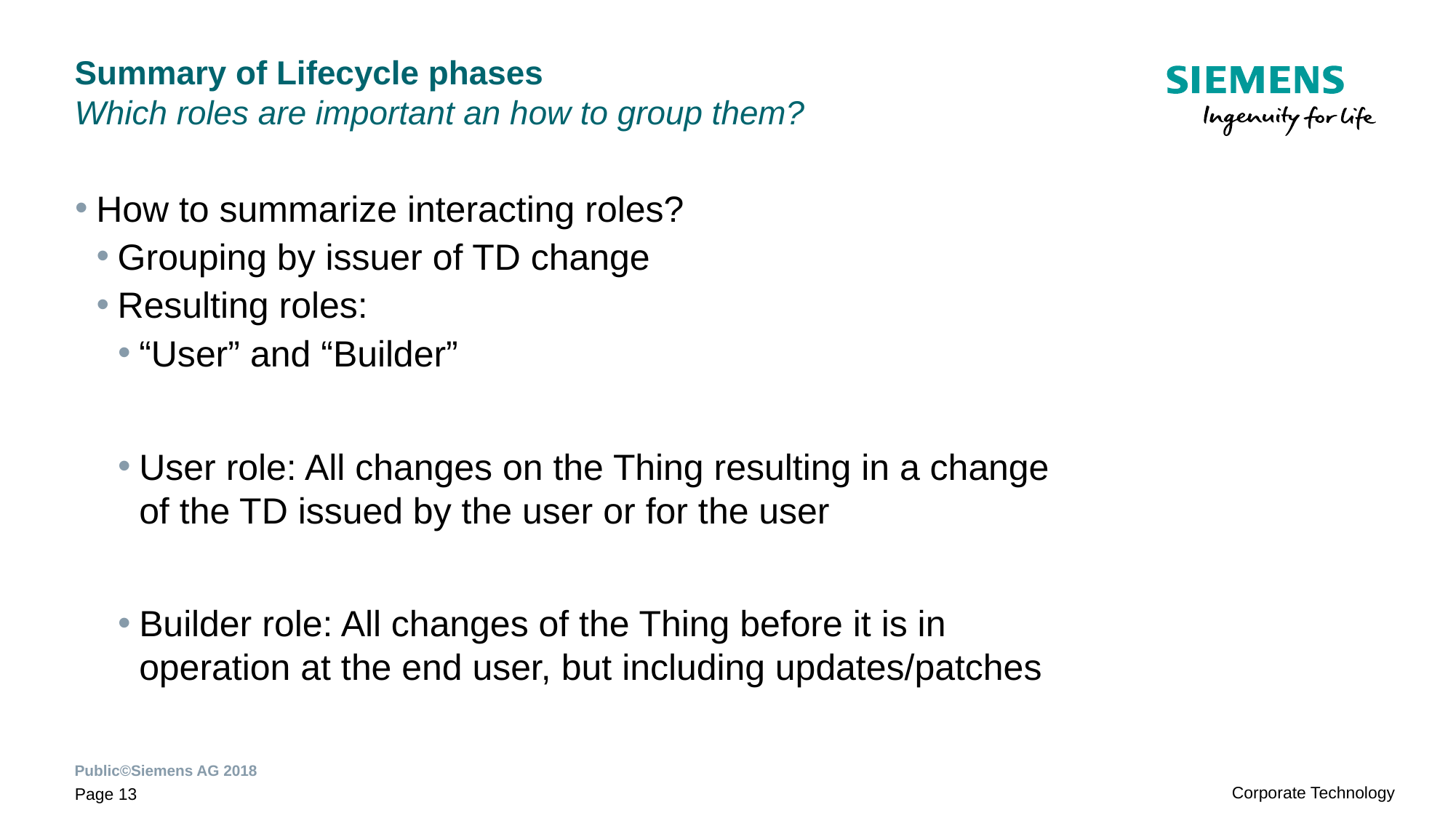

# Summary of Lifecycle phases Which roles are important an how to group them?
How to summarize interacting roles?
Grouping by issuer of TD change
Resulting roles:
“User” and “Builder”

User role: All changes on the Thing resulting in a change of the TD issued by the user or for the user

Builder role: All changes of the Thing before it is in operation at the end user, but including updates/patches